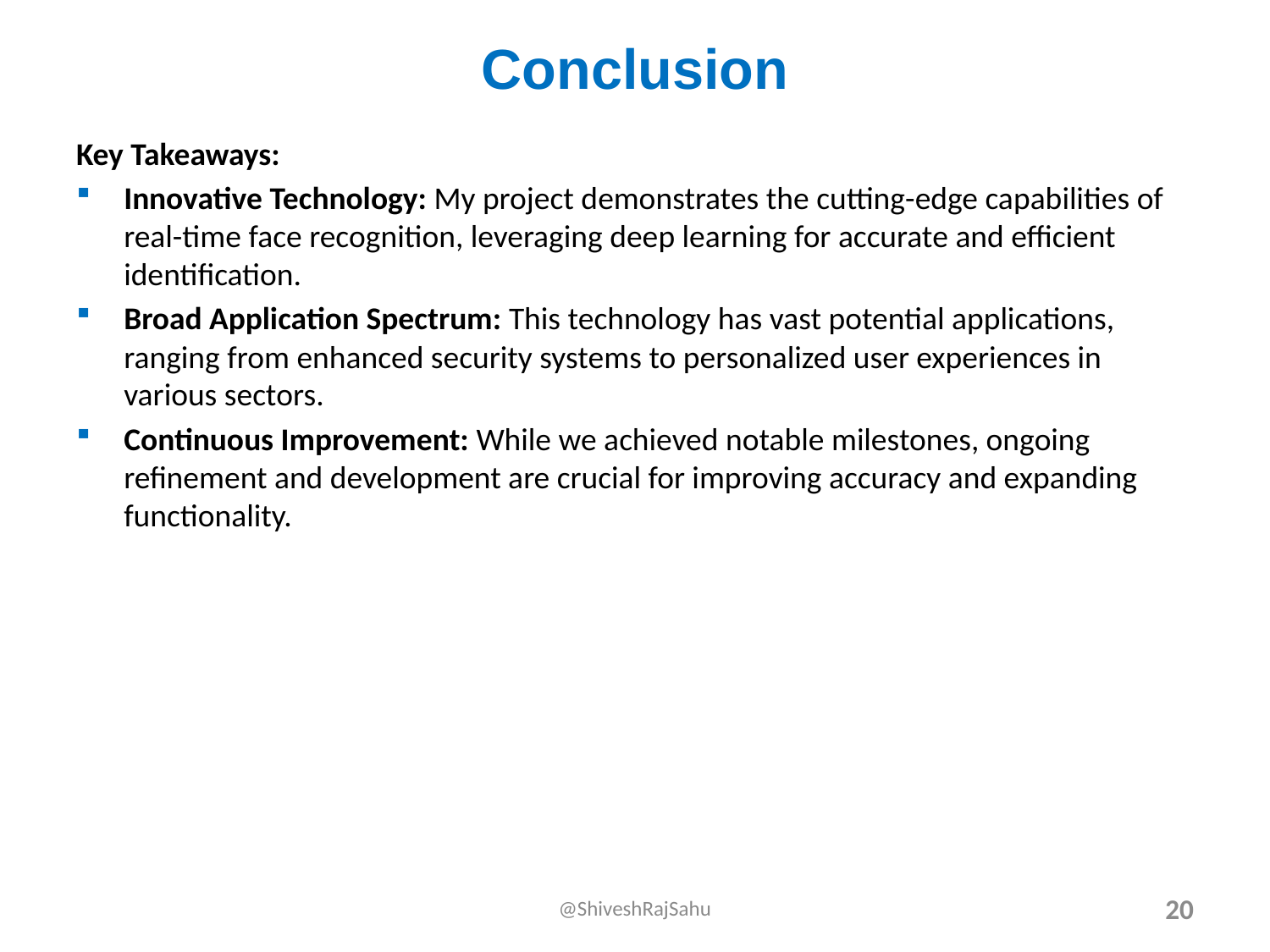

# Conclusion
Key Takeaways:
Innovative Technology: My project demonstrates the cutting-edge capabilities of real-time face recognition, leveraging deep learning for accurate and efficient identification.
Broad Application Spectrum: This technology has vast potential applications, ranging from enhanced security systems to personalized user experiences in various sectors.
Continuous Improvement: While we achieved notable milestones, ongoing refinement and development are crucial for improving accuracy and expanding functionality.

@ShiveshRajSahu
20